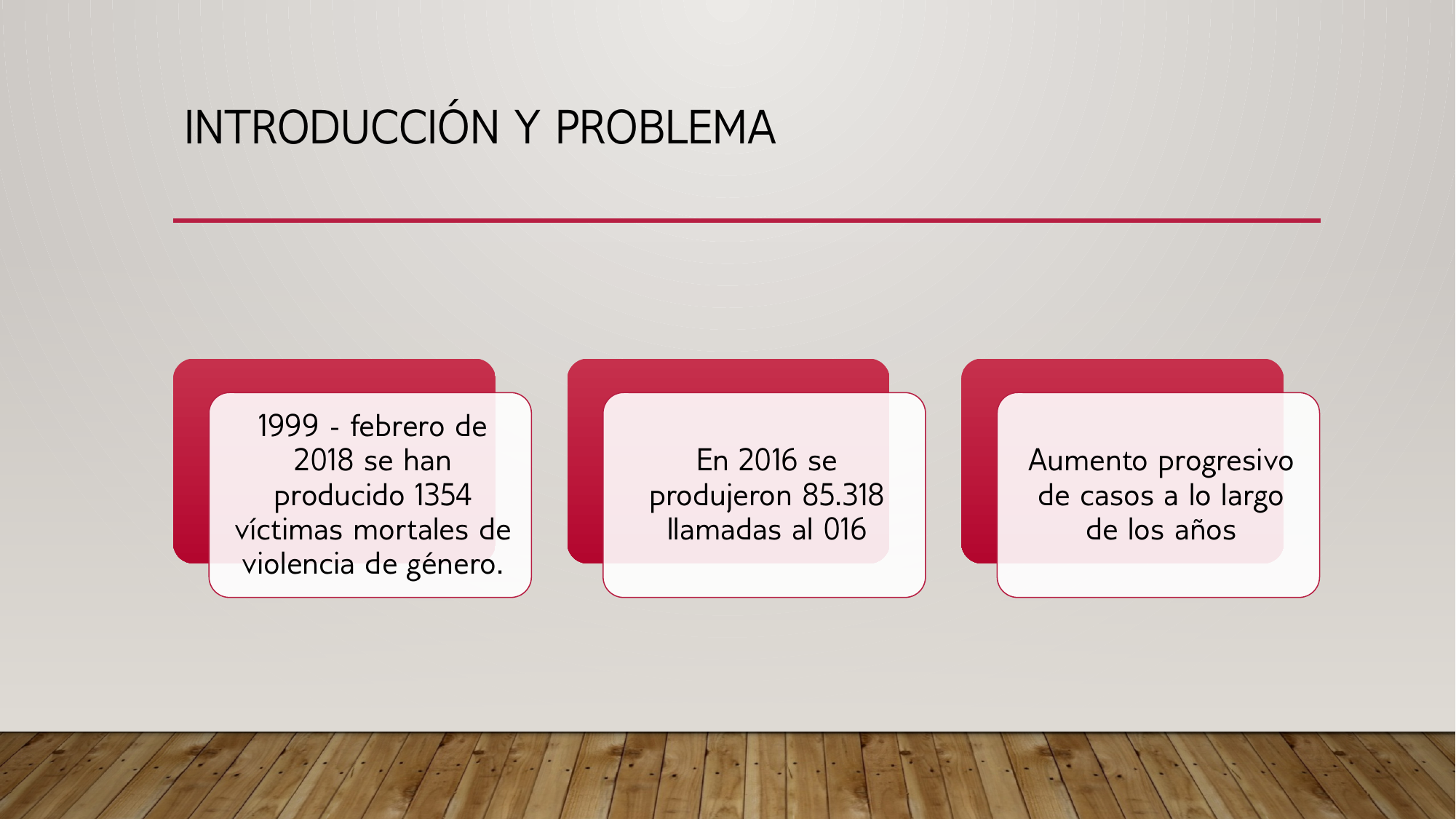

# INTRODUCCIÓN Y PROBLEMA
1999 - febrero de 2018 se han producido 1354 víctimas mortales de violencia de género.
En 2016 se produjeron 85.318 llamadas al 016
Aumento progresivo de casos a lo largo de los años